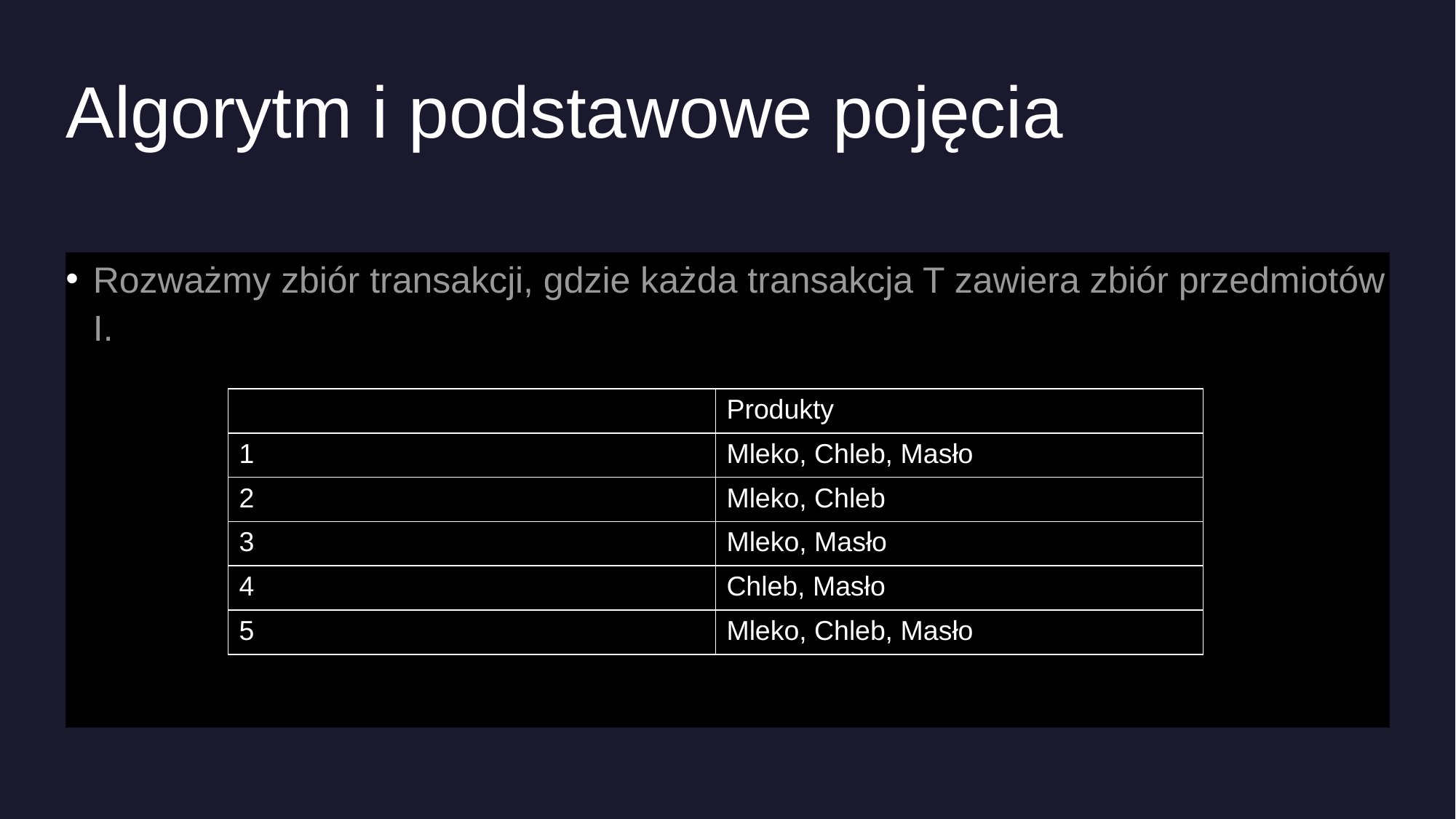

# Algorytm i podstawowe pojęcia
Rozważmy zbiór transakcji, gdzie każda transakcja T zawiera zbiór przedmiotów I.
| ID transakcji | Produkty |
| --- | --- |
| 1 | Mleko, Chleb, Masło |
| 2 | Mleko, Chleb |
| 3 | Mleko, Masło |
| 4 | Chleb, Masło |
| 5 | Mleko, Chleb, Masło |